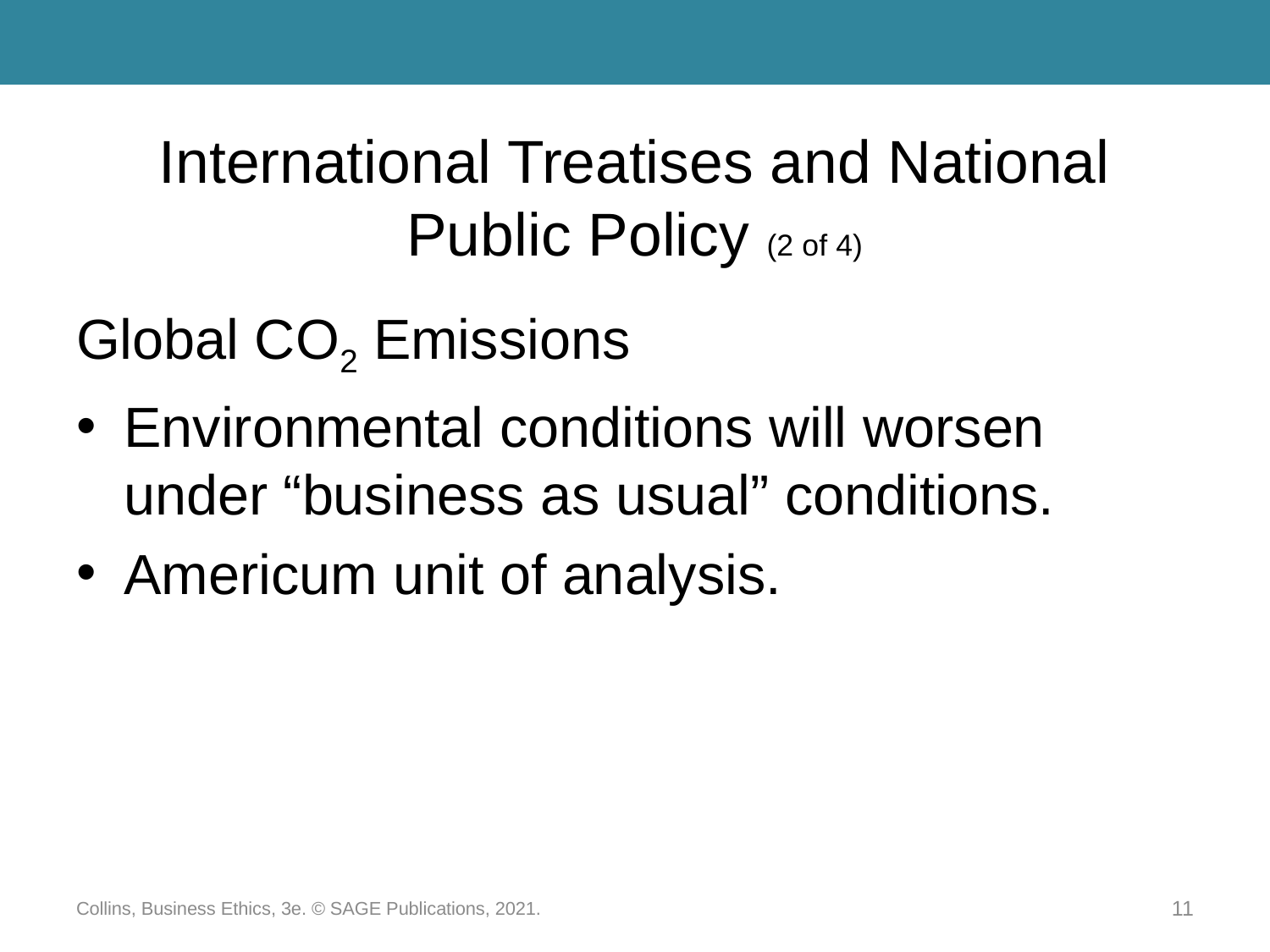

# International Treatises and National Public Policy (2 of 4)
Global CO2 Emissions
Environmental conditions will worsen under “business as usual” conditions.
Americum unit of analysis.
Collins, Business Ethics, 3e. © SAGE Publications, 2021.
11